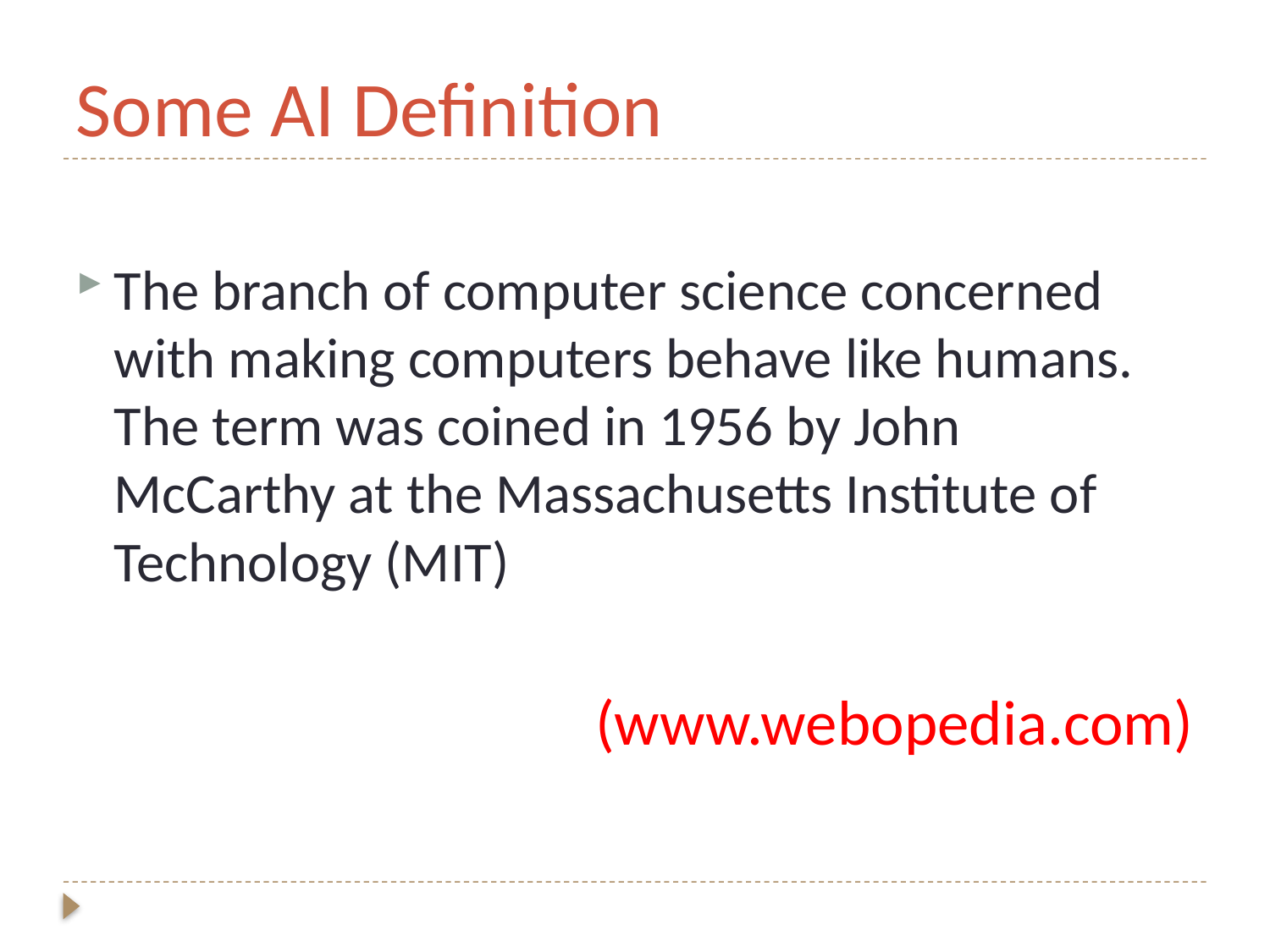

# Some AI Definition

The branch of computer science concerned with making computers behave like humans. The term was coined in 1956 by John McCarthy at the Massachusetts Institute of Technology (MIT)

(www.webopedia.com)